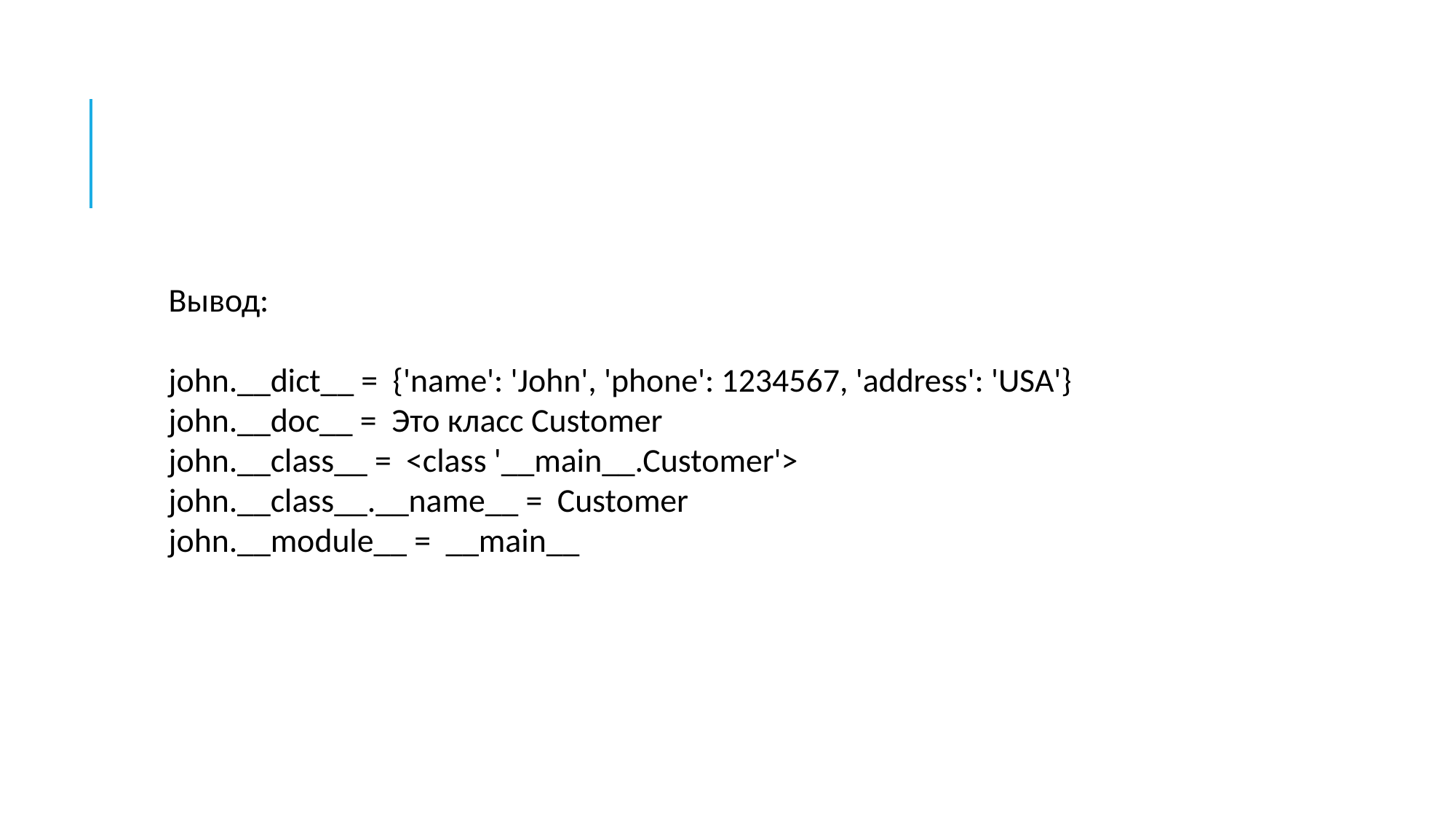

#
Вывод:

john.__dict__ =  {'name': 'John', 'phone': 1234567, 'address': 'USA'}
john.__doc__ =  Это класс Customer
john.__class__ =  <class '__main__.Customer'>
john.__class__.__name__ =  Customer
john.__module__ =  __main__